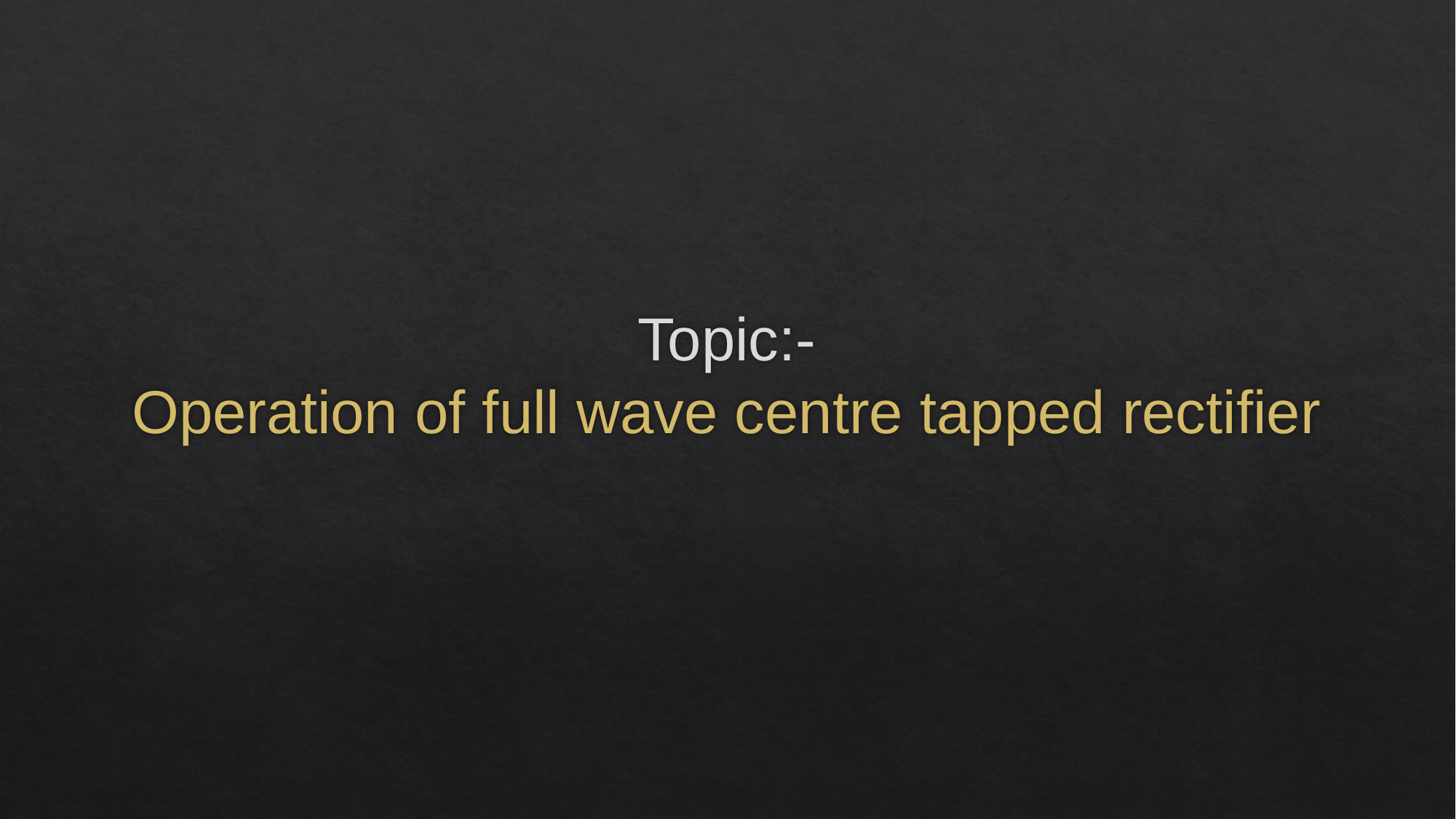

# Topic:- Operation of full wave centre tapped rectifier